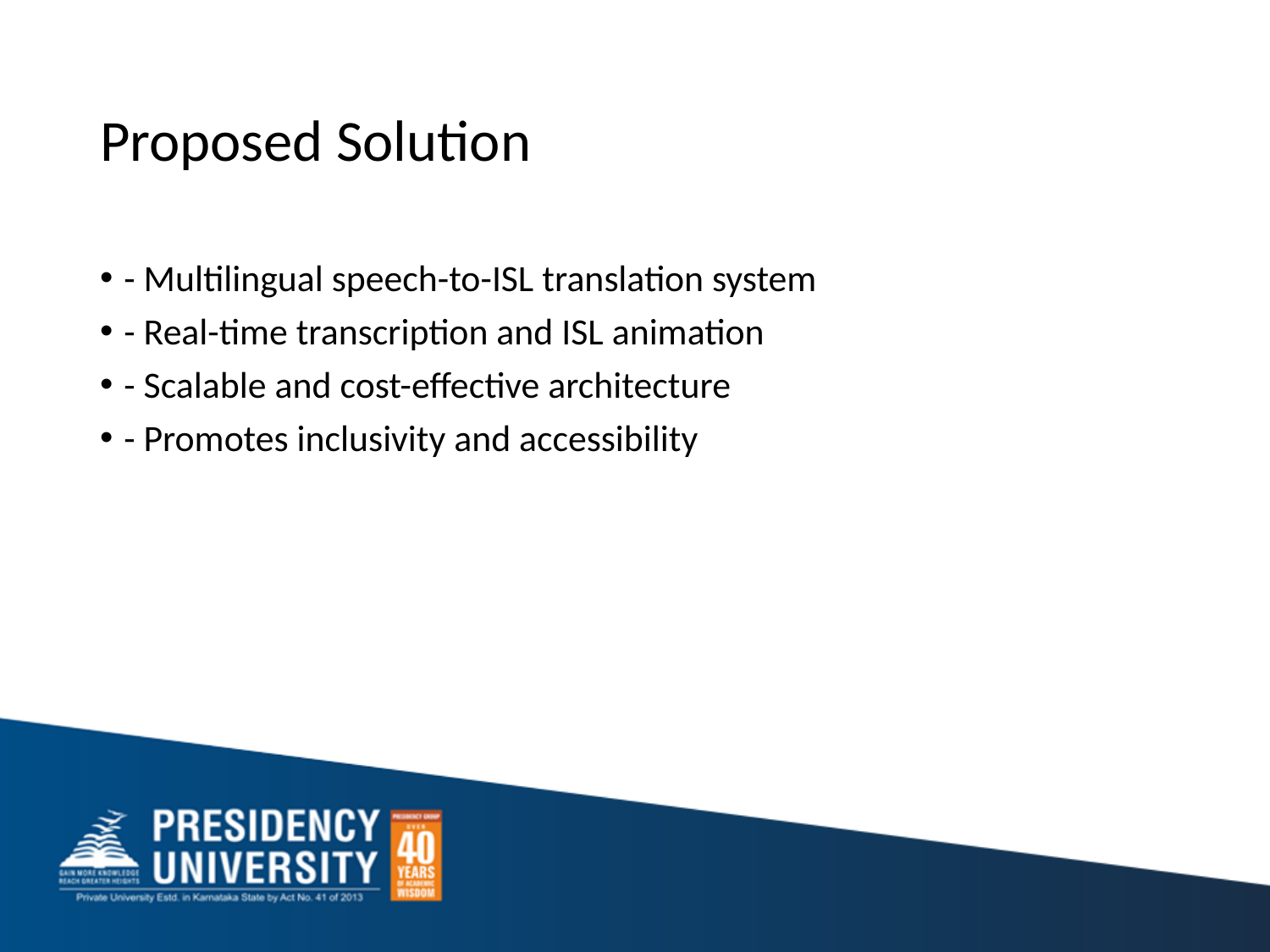

# Proposed Solution
- Multilingual speech-to-ISL translation system
- Real-time transcription and ISL animation
- Scalable and cost-effective architecture
- Promotes inclusivity and accessibility